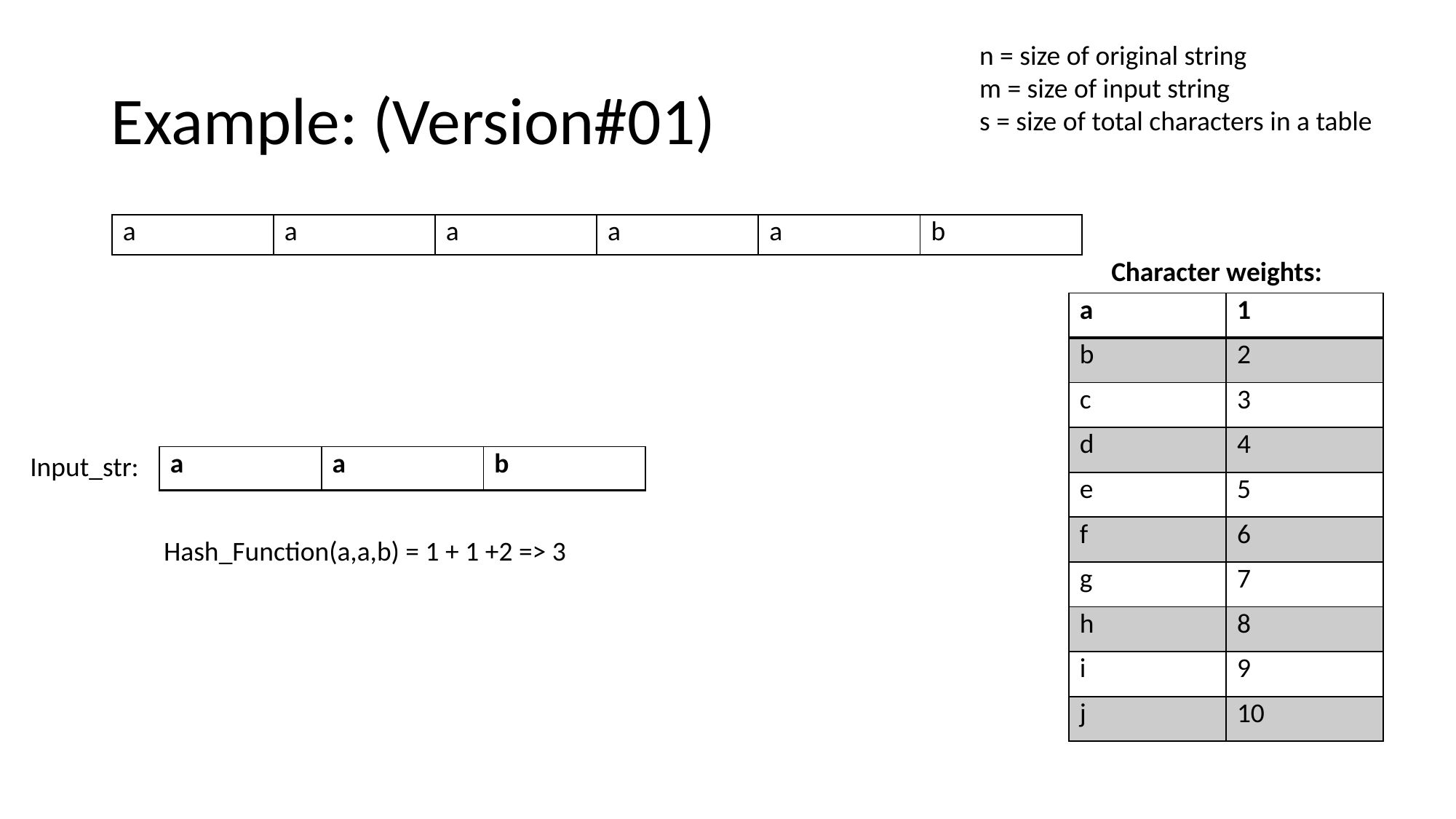

n = size of original string
m = size of input string
s = size of total characters in a table
# Example: (Version#01)
| a | a | a | a | a | b |
| --- | --- | --- | --- | --- | --- |
Character weights:
| a | 1 |
| --- | --- |
| b | 2 |
| c | 3 |
| d | 4 |
| e | 5 |
| f | 6 |
| g | 7 |
| h | 8 |
| i | 9 |
| j | 10 |
Input_str:
| a | a | b |
| --- | --- | --- |
Hash_Function(a,a,b) = 1 + 1 +2 => 3